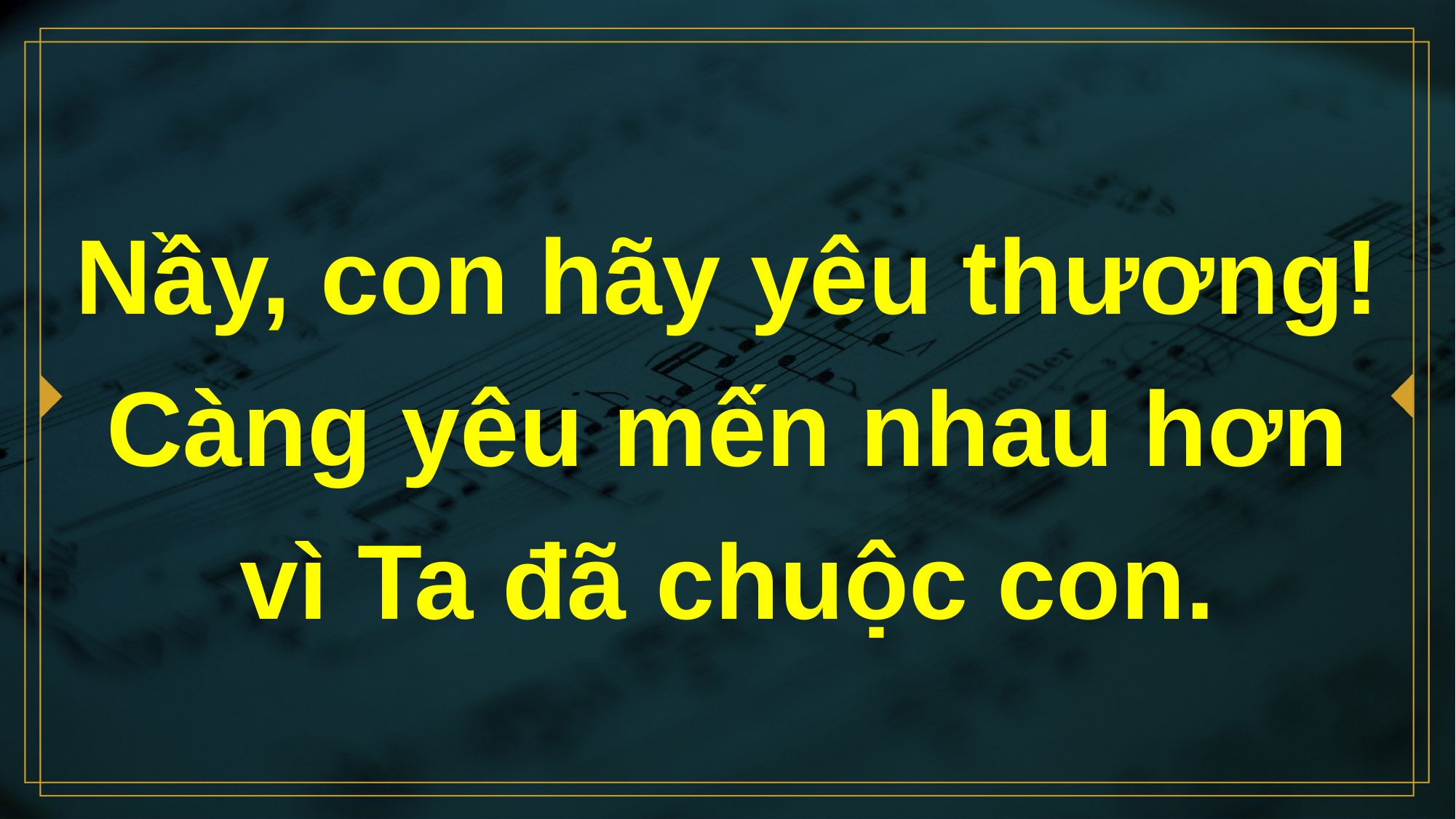

# Nầy, con hãy yêu thương! Càng yêu mến nhau hơn vì Ta đã chuộc con.